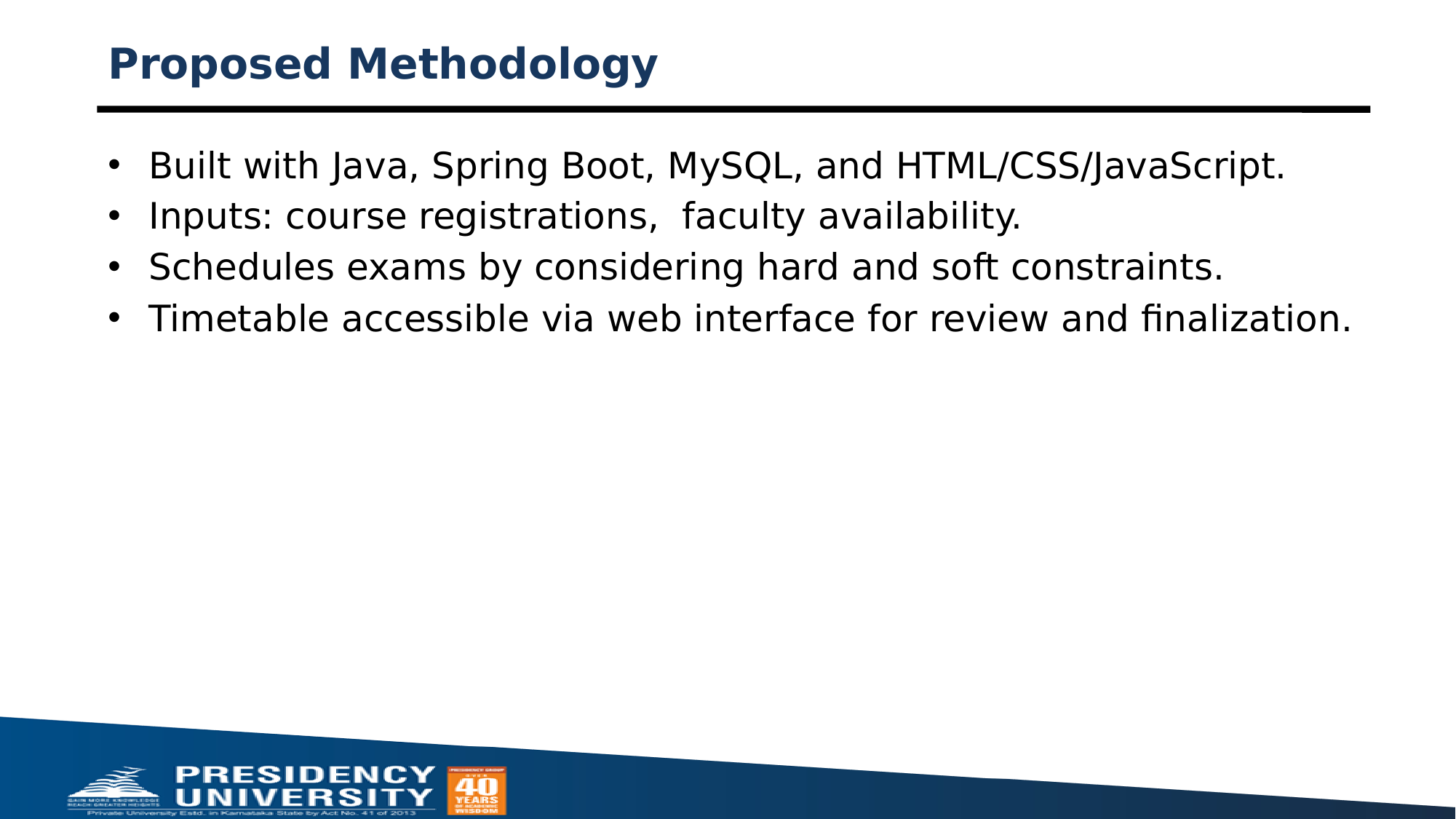

# Proposed Methodology
Built with Java, Spring Boot, MySQL, and HTML/CSS/JavaScript.
Inputs: course registrations,  faculty availability.
Schedules exams by considering hard and soft constraints.
Timetable accessible via web interface for review and finalization.